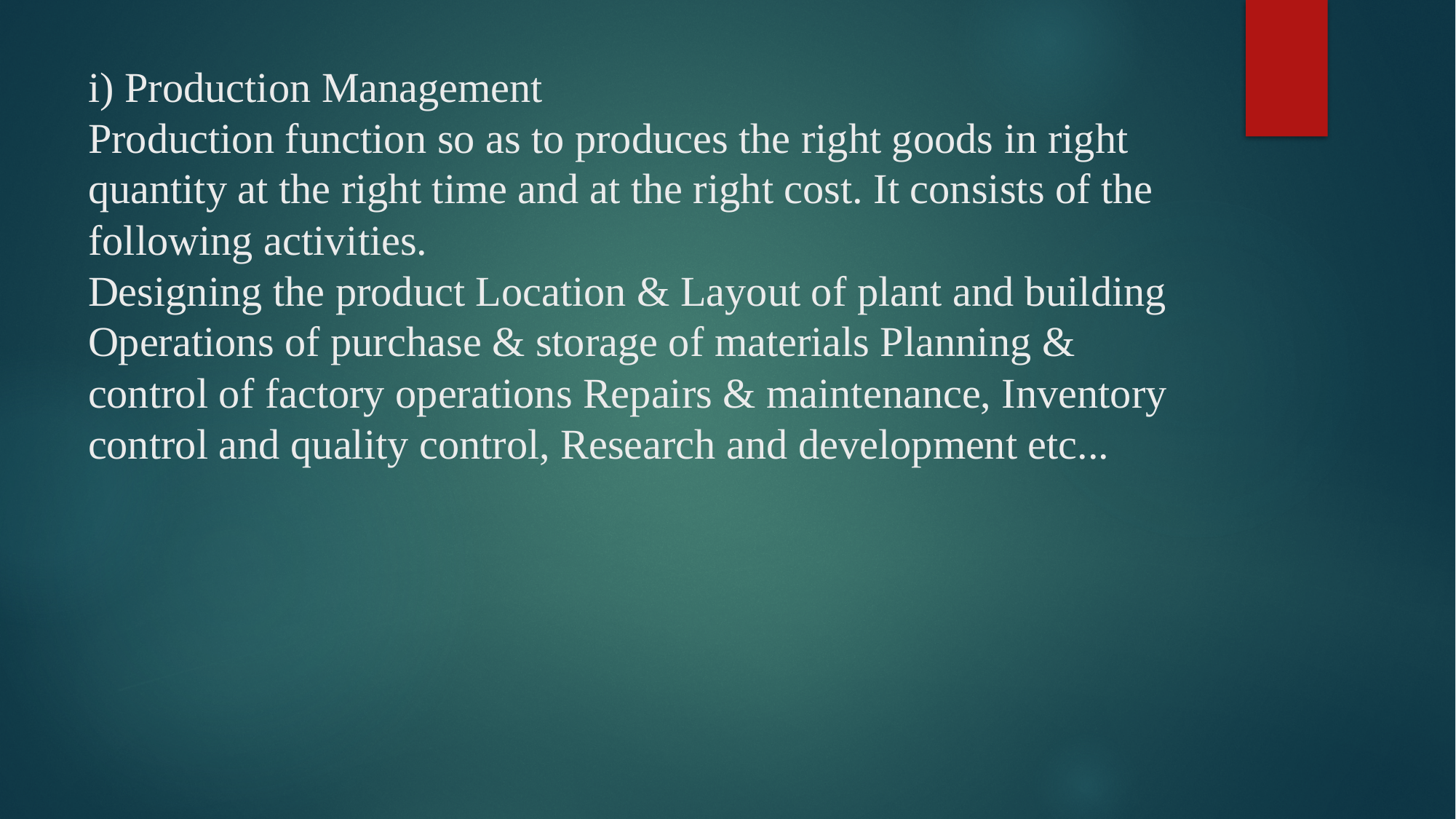

# i) Production Management Production function so as to produces the right goods in right quantity at the right time and at the right cost. It consists of the following activities. Designing the product Location & Layout of plant and building Operations of purchase & storage of materials Planning & control of factory operations Repairs & maintenance, Inventory control and quality control, Research and development etc...